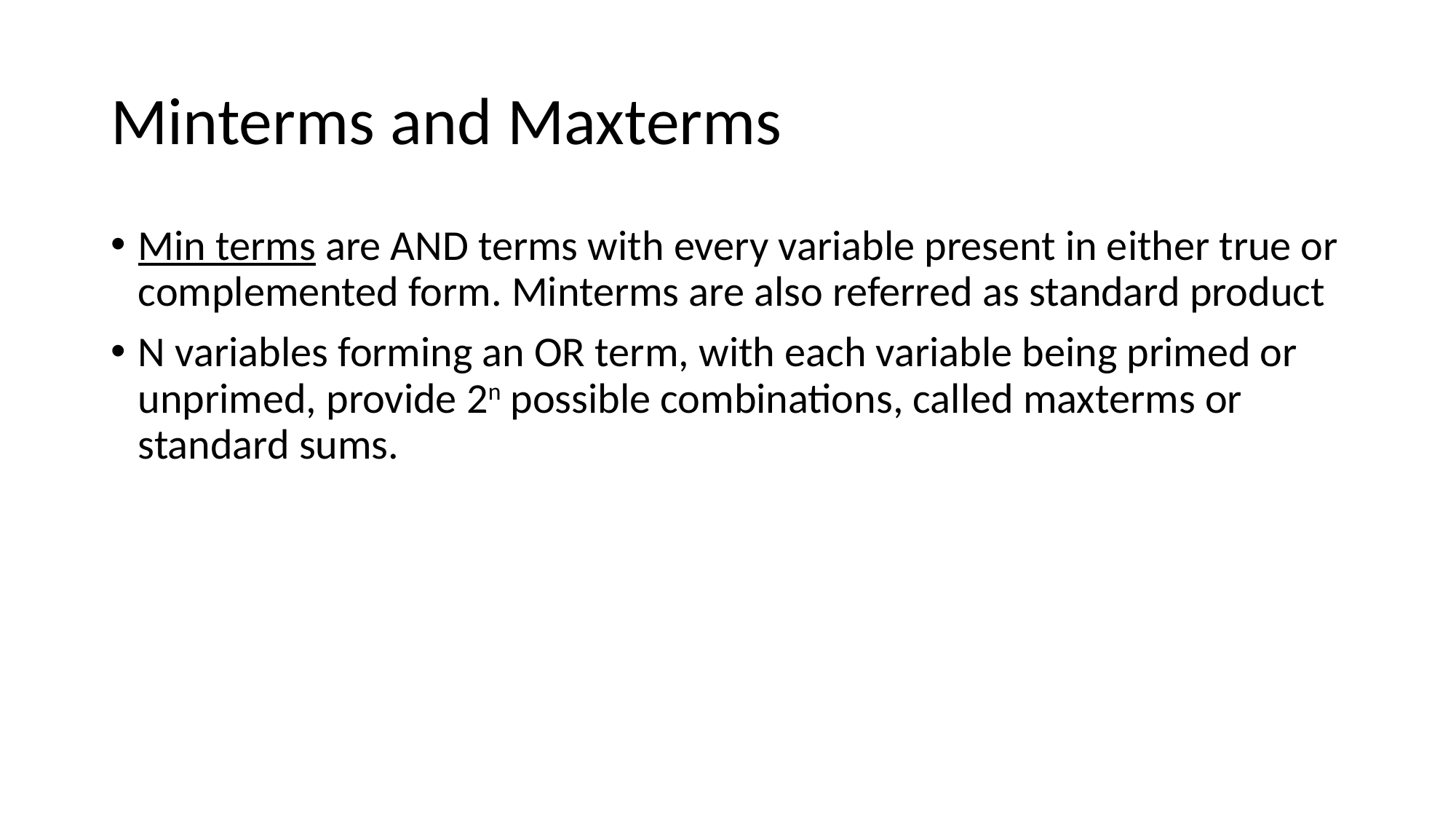

# Minterms and Maxterms
Min terms are AND terms with every variable present in either true or complemented form. Minterms are also referred as standard product
N variables forming an OR term, with each variable being primed or unprimed, provide 2n possible combinations, called maxterms or standard sums.